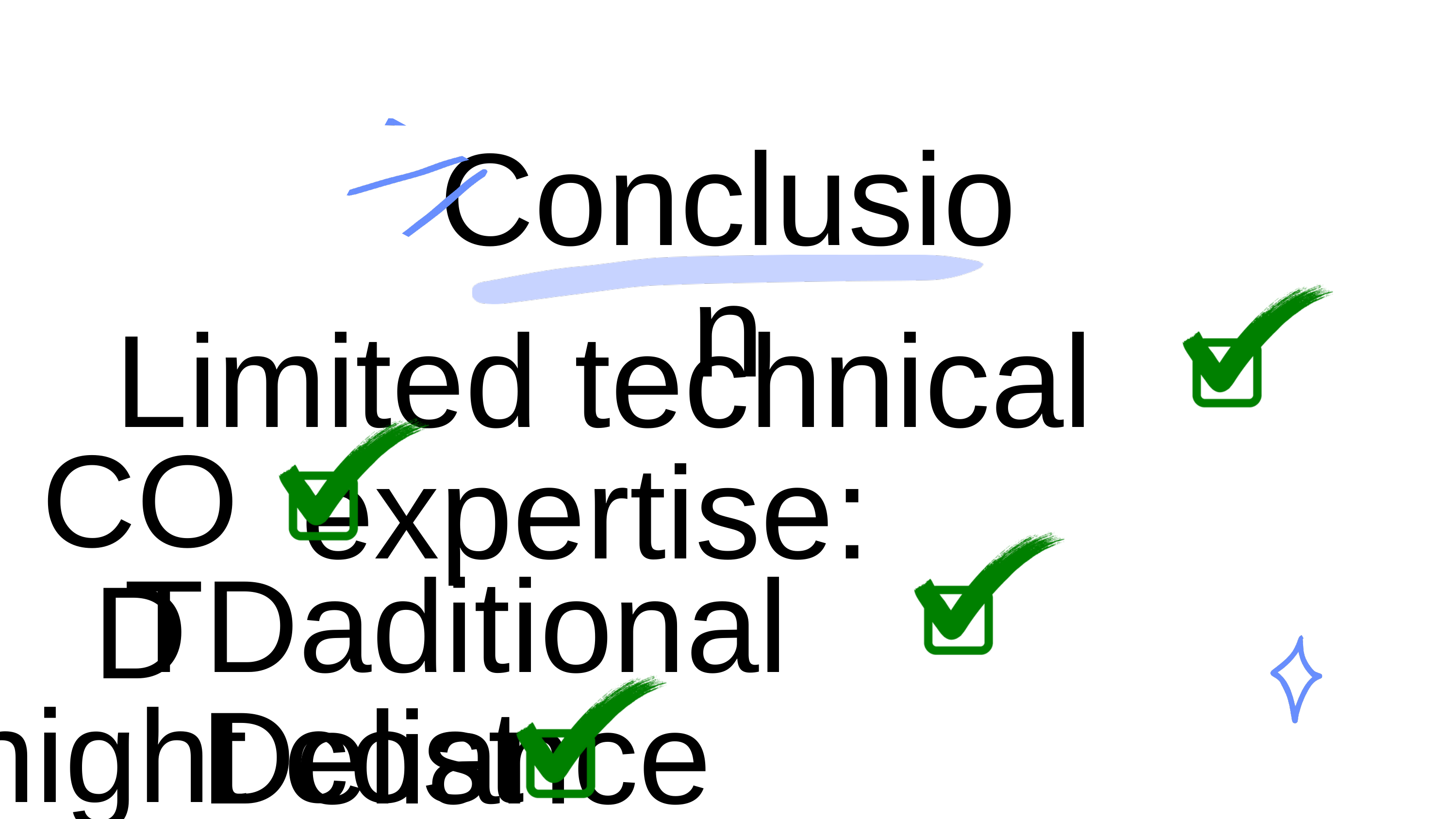

Conclusion

 Limited technical expertise:

COD

TDaditional Deliance

hight cost